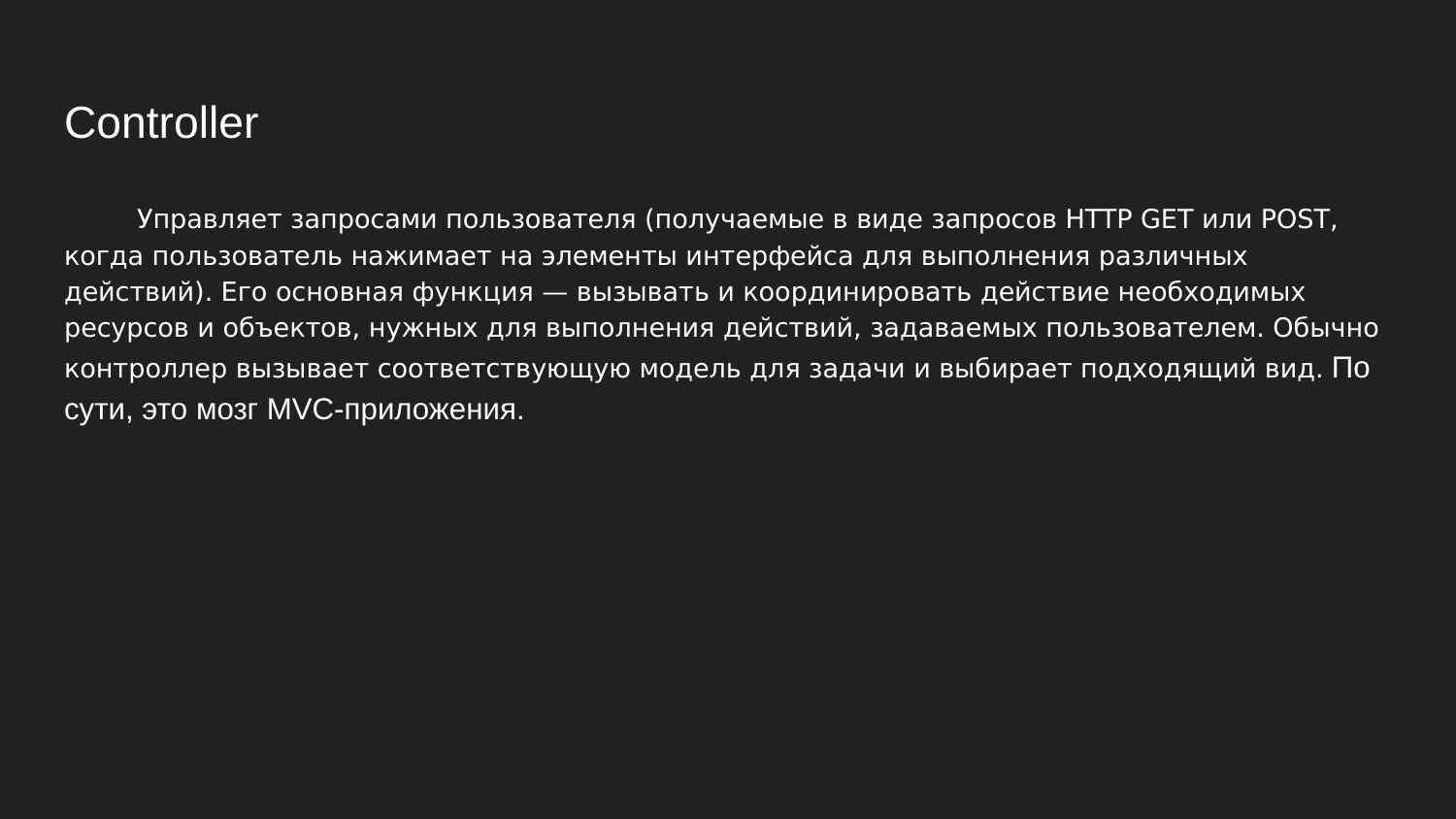

# Controller
Управляет запросами пользователя (получаемые в виде запросов HTTP GET или POST, когда пользователь нажимает на элементы интерфейса для выполнения различных действий). Его основная функция — вызывать и координировать действие необходимых ресурсов и объектов, нужных для выполнения действий, задаваемых пользователем. Обычно контроллер вызывает соответствующую модель для задачи и выбирает подходящий вид. По сути, это мозг MVC-приложения.